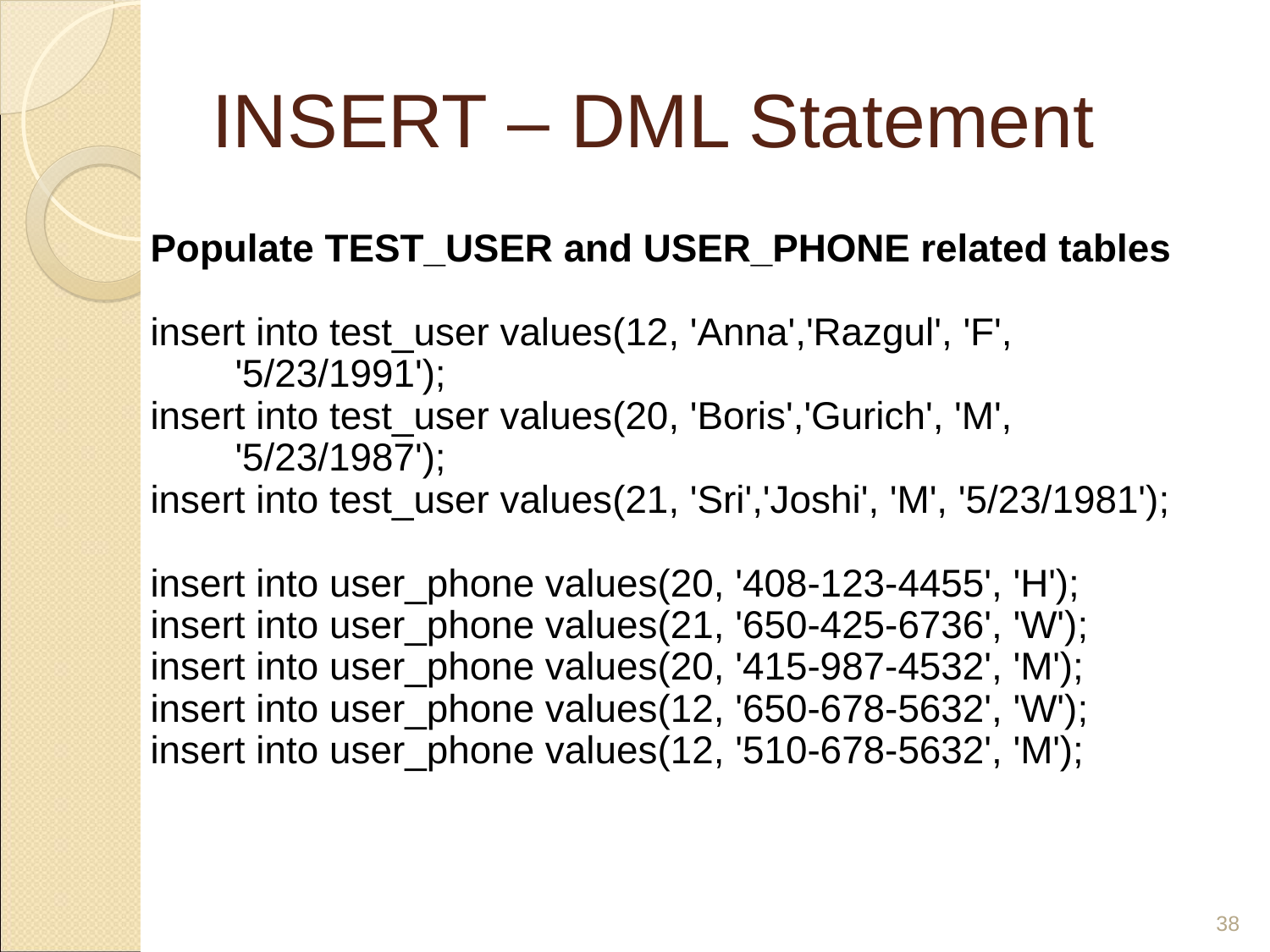

# INSERT – DML Statement
Populate TEST_USER and USER_PHONE related tables

insert into test_user values(12, 'Anna','Razgul', 'F', '5/23/1991');
insert into test_user values(20, 'Boris','Gurich', 'M', '5/23/1987');
insert into test_user values(21, 'Sri','Joshi', 'M', '5/23/1981');

insert into user_phone values(20, '408-123-4455', 'H');
insert into user_phone values(21, '650-425-6736', 'W');
insert into user_phone values(20, '415-987-4532', 'M');
insert into user_phone values(12, '650-678-5632', 'W');
insert into user_phone values(12, '510-678-5632', 'M');

38